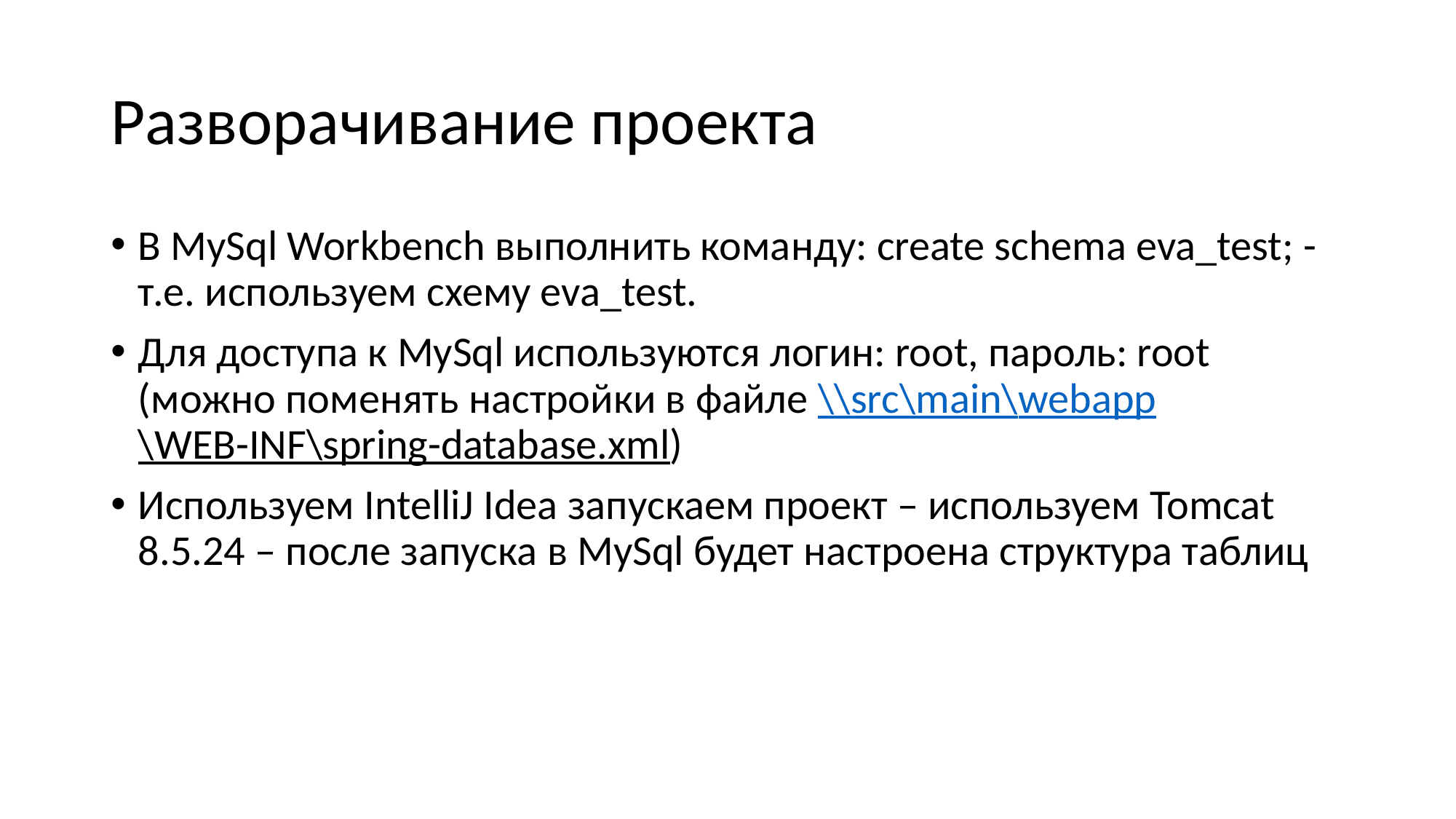

# Разворачивание проекта
В MySql Workbench выполнить команду: create schema eva_test; - т.е. используем схему eva_test.
Для доступа к MySql используются логин: root, пароль: root (можно поменять настройки в файле \\src\main\webapp\WEB-INF\spring-database.xml)
Используем IntelliJ Idea запускаем проект – используем Tomcat 8.5.24 – после запуска в MySql будет настроена структура таблиц